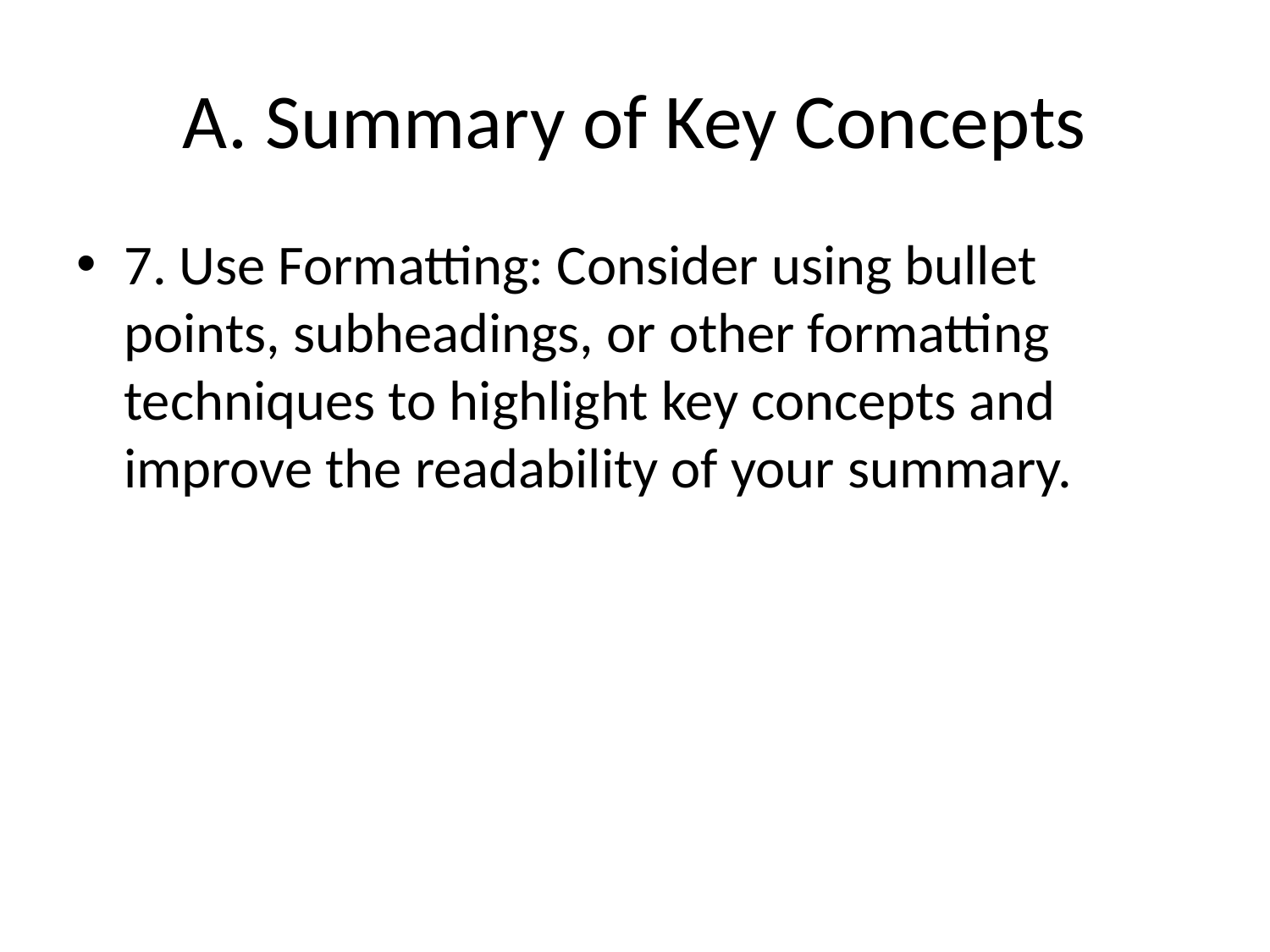

# A. Summary of Key Concepts
7. Use Formatting: Consider using bullet points, subheadings, or other formatting techniques to highlight key concepts and improve the readability of your summary.